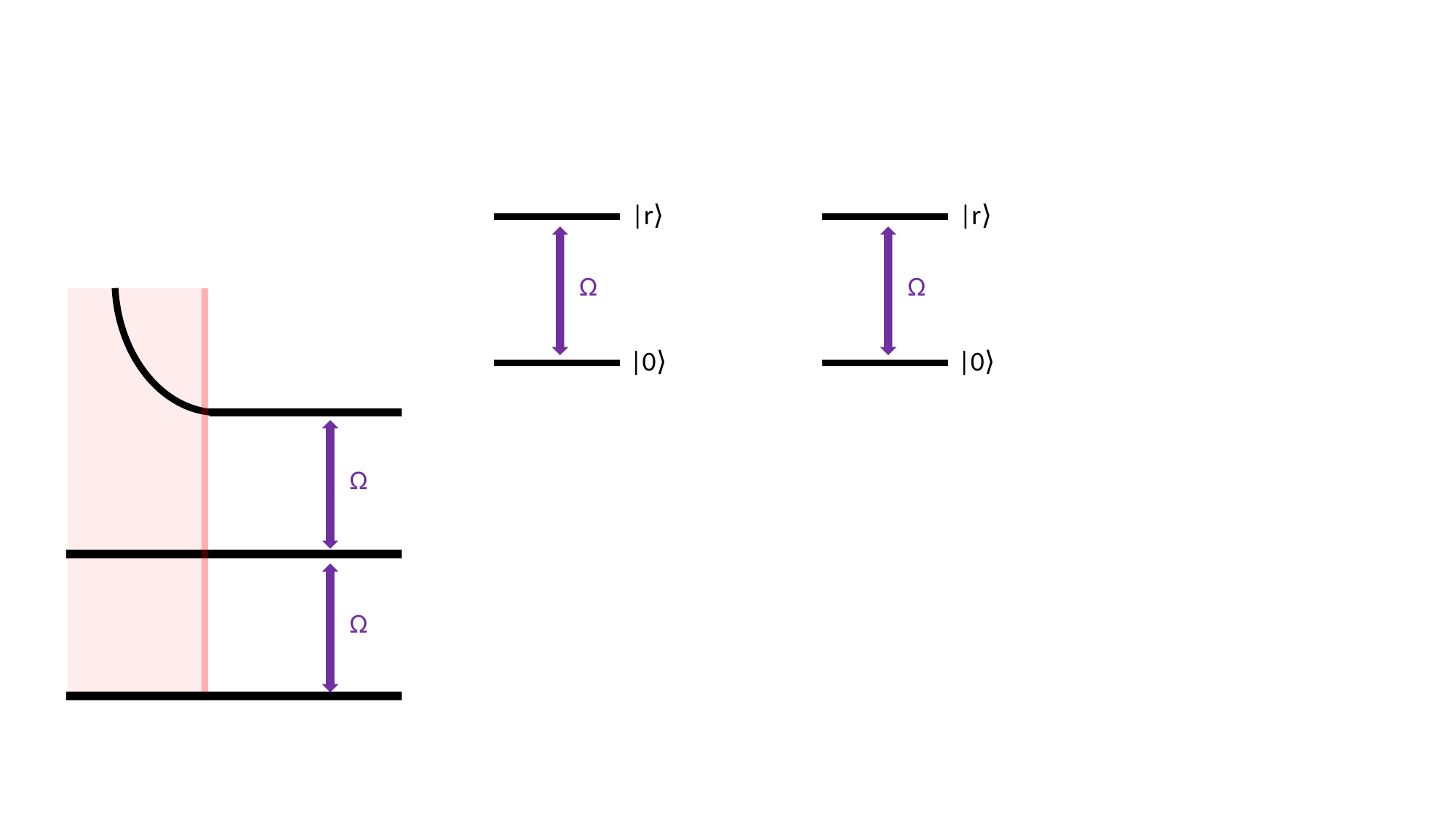

|r⟩
|r⟩

Ω
Ω

|0⟩
|0⟩

Ω

Ω